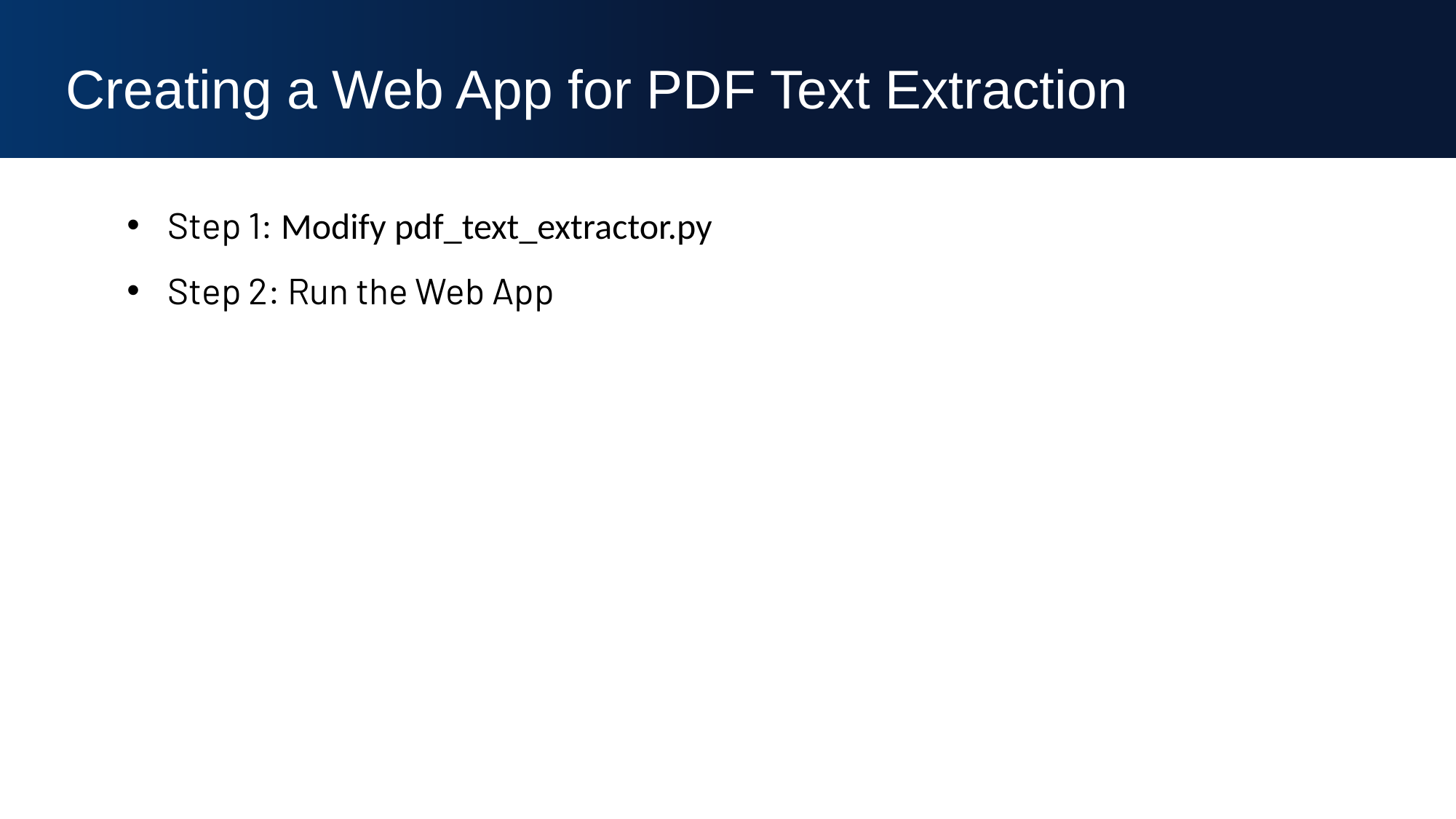

Creating a Web App for PDF Text Extraction

Step 1: Modify pdf_text_extractor.py
Step 2: Run the Web App